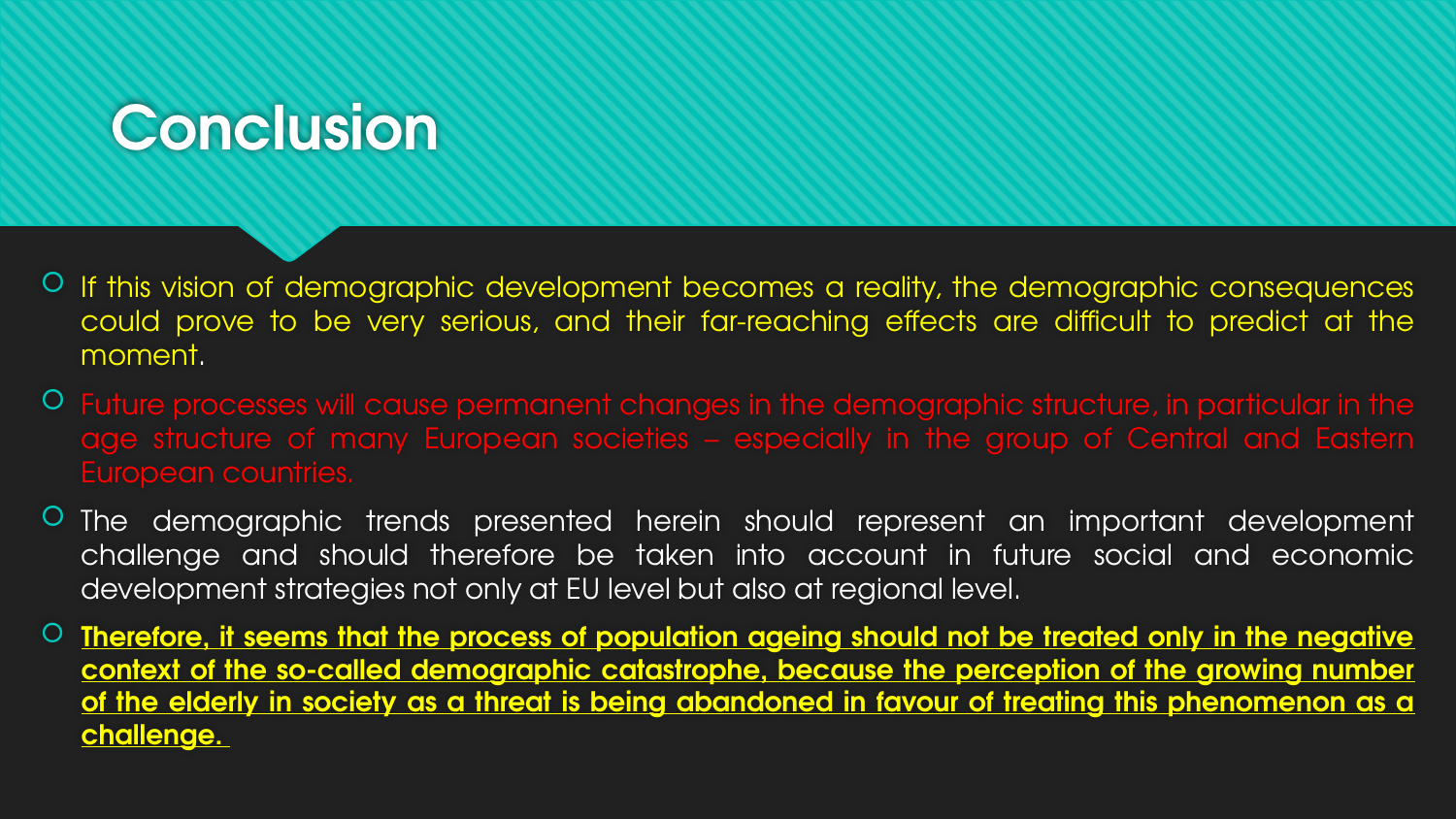

# Conclusion
If this vision of demographic development becomes a reality, the demographic consequences could prove to be very serious, and their far-reaching effects are difficult to predict at the moment.
Future processes will cause permanent changes in the demographic structure, in particular in the age structure of many European societies – especially in the group of Central and Eastern European countries.
The demographic trends presented herein should represent an important development challenge and should therefore be taken into account in future social and economic development strategies not only at EU level but also at regional level.
Therefore, it seems that the process of population ageing should not be treated only in the negative context of the so-called demographic catastrophe, because the perception of the growing number of the elderly in society as a threat is being abandoned in favour of treating this phenomenon as a challenge.